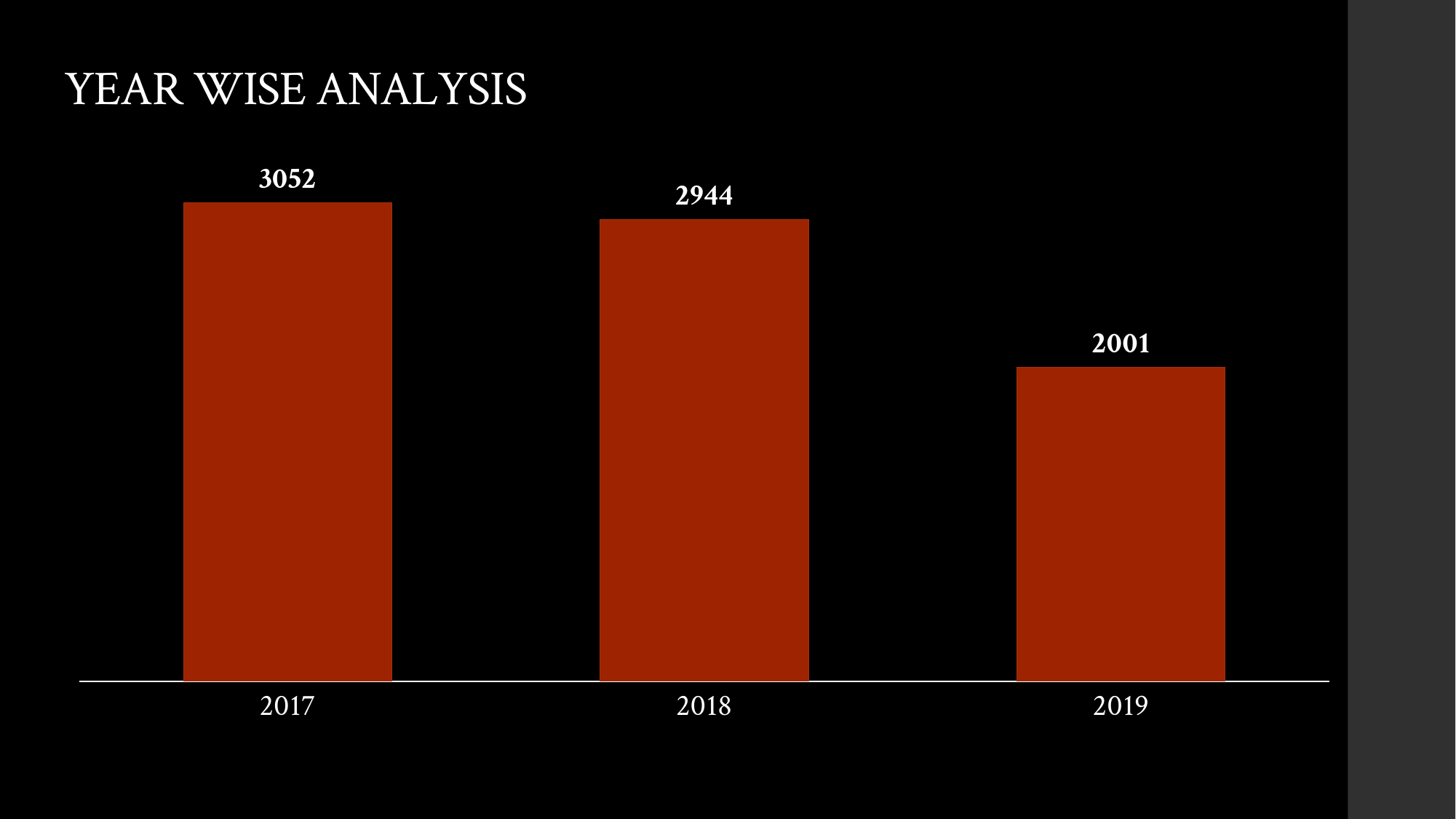

# YEAR WISE ANALYSIS

### Chart

| Category | count |
|---|---|
| 2017 | 3052.0 |
| 2018 | 2944.0 |
| 2019 | 2001.0 |